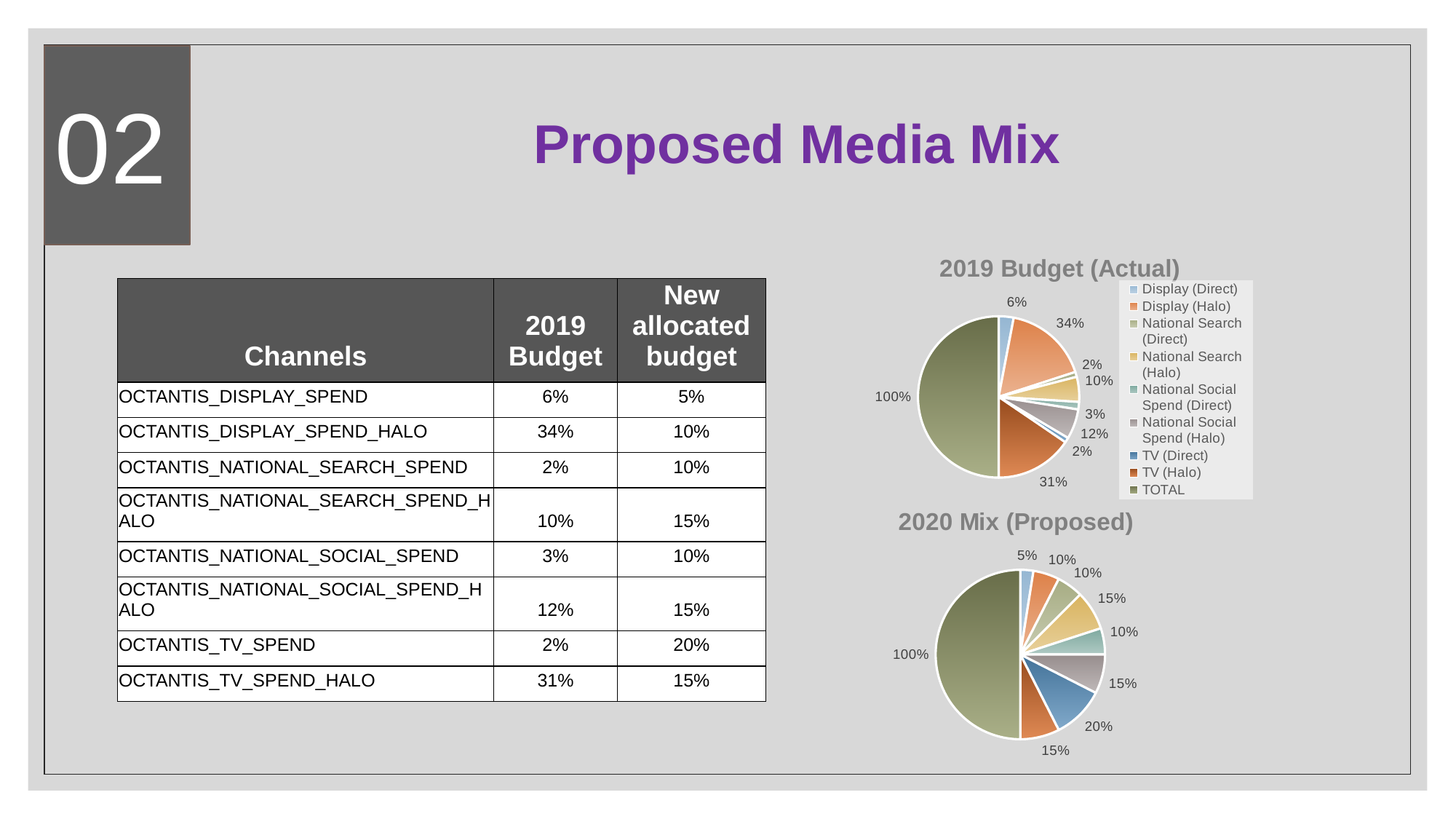

02

# Proposed Media Mix

### Chart: 2019 Budget (Actual)

| Category | 2019 Budget | New allocated budget |
|---|---|---|
| Display (Direct) | 0.06 | 0.05 |
| Display (Halo) | 0.34 | 0.1 |
| National Search (Direct) | 0.02 | 0.1 |
| National Search (Halo) | 0.1 | 0.15 |
| National Social Spend (Direct) | 0.03 | 0.1 |
| National Social Spend (Halo) | 0.12 | 0.15 |
| TV (Direct) | 0.02 | 0.2 |
| TV (Halo) | 0.31 | 0.15 |
| TOTAL | 1.0 | 1.0 |

### Chart: 2020 Mix (Proposed)

| Category | New allocated budget |
|---|---|
| Display (Direct) | 0.05 |
| Display (Halo) | 0.1 |
| National Search (Direct) | 0.1 |
| National Search (Halo) | 0.15 |
| National Social Spend (Direct) | 0.1 |
| National Social Spend (Halo) | 0.15 |
| TV (Direct) | 0.2 |
| TV (Halo) | 0.15 |
| TOTAL | 1.0 |
| Channels | 2019 Budget | New allocated budget |
| --- | --- | --- |
| OCTANTIS\_DISPLAY\_SPEND | 6% | 5% |
| OCTANTIS\_DISPLAY\_SPEND\_HALO | 34% | 10% |
| OCTANTIS\_NATIONAL\_SEARCH\_SPEND | 2% | 10% |
| OCTANTIS\_NATIONAL\_SEARCH\_SPEND\_HALO | 10% | 15% |
| OCTANTIS\_NATIONAL\_SOCIAL\_SPEND | 3% | 10% |
| OCTANTIS\_NATIONAL\_SOCIAL\_SPEND\_HALO | 12% | 15% |
| OCTANTIS\_TV\_SPEND | 2% | 20% |
| OCTANTIS\_TV\_SPEND\_HALO | 31% | 15% |